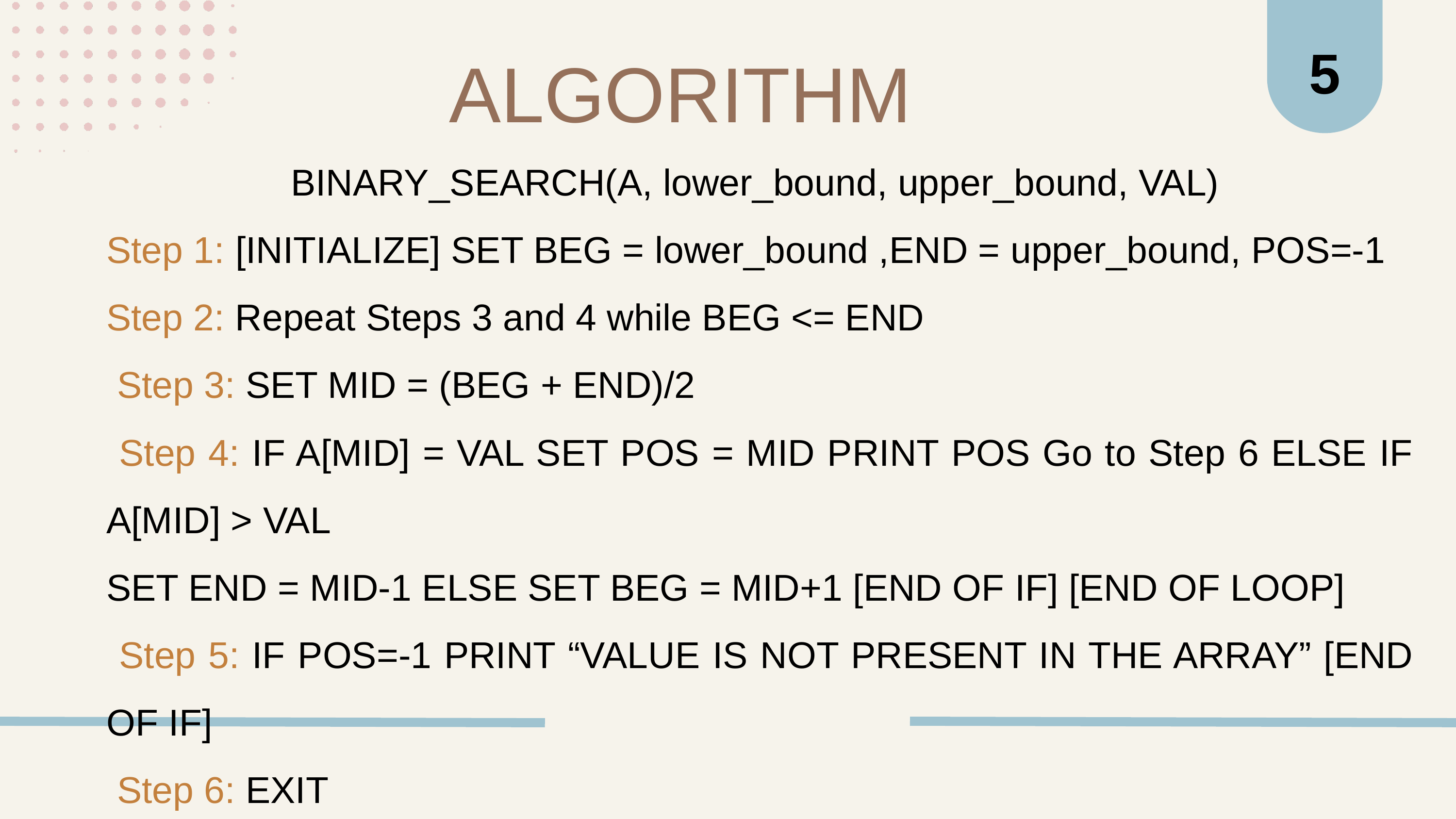

5

ALGORITHM
BINARY_SEARCH(A, lower_bound, upper_bound, VAL)
Step 1: [INITIALIZE] SET BEG = lower_bound ,END = upper_bound, POS=-1
Step 2: Repeat Steps 3 and 4 while BEG <= END
 Step 3: SET MID = (BEG + END)/2
 Step 4: IF A[MID] = VAL SET POS = MID PRINT POS Go to Step 6 ELSE IF A[MID] > VAL
SET END = MID-1 ELSE SET BEG = MID+1 [END OF IF] [END OF LOOP]
 Step 5: IF POS=-1 PRINT “VALUE IS NOT PRESENT IN THE ARRAY” [END OF IF]
 Step 6: EXIT